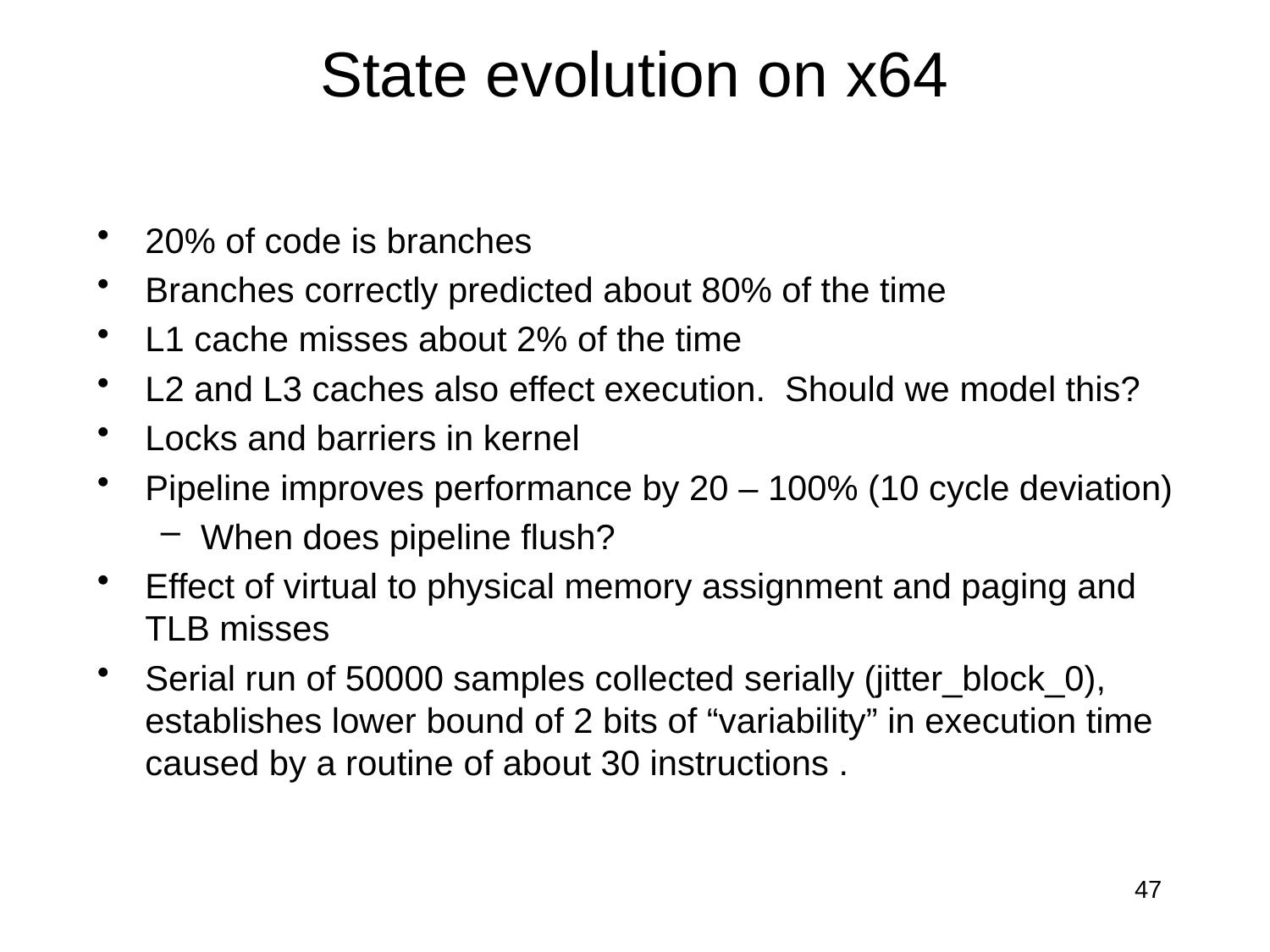

# State evolution on x64
20% of code is branches
Branches correctly predicted about 80% of the time
L1 cache misses about 2% of the time
L2 and L3 caches also effect execution.  Should we model this?
Locks and barriers in kernel
Pipeline improves performance by 20 – 100% (10 cycle deviation)
When does pipeline flush?
Effect of virtual to physical memory assignment and paging and TLB misses
Serial run of 50000 samples collected serially (jitter_block_0), establishes lower bound of 2 bits of “variability” in execution time caused by a routine of about 30 instructions .
47